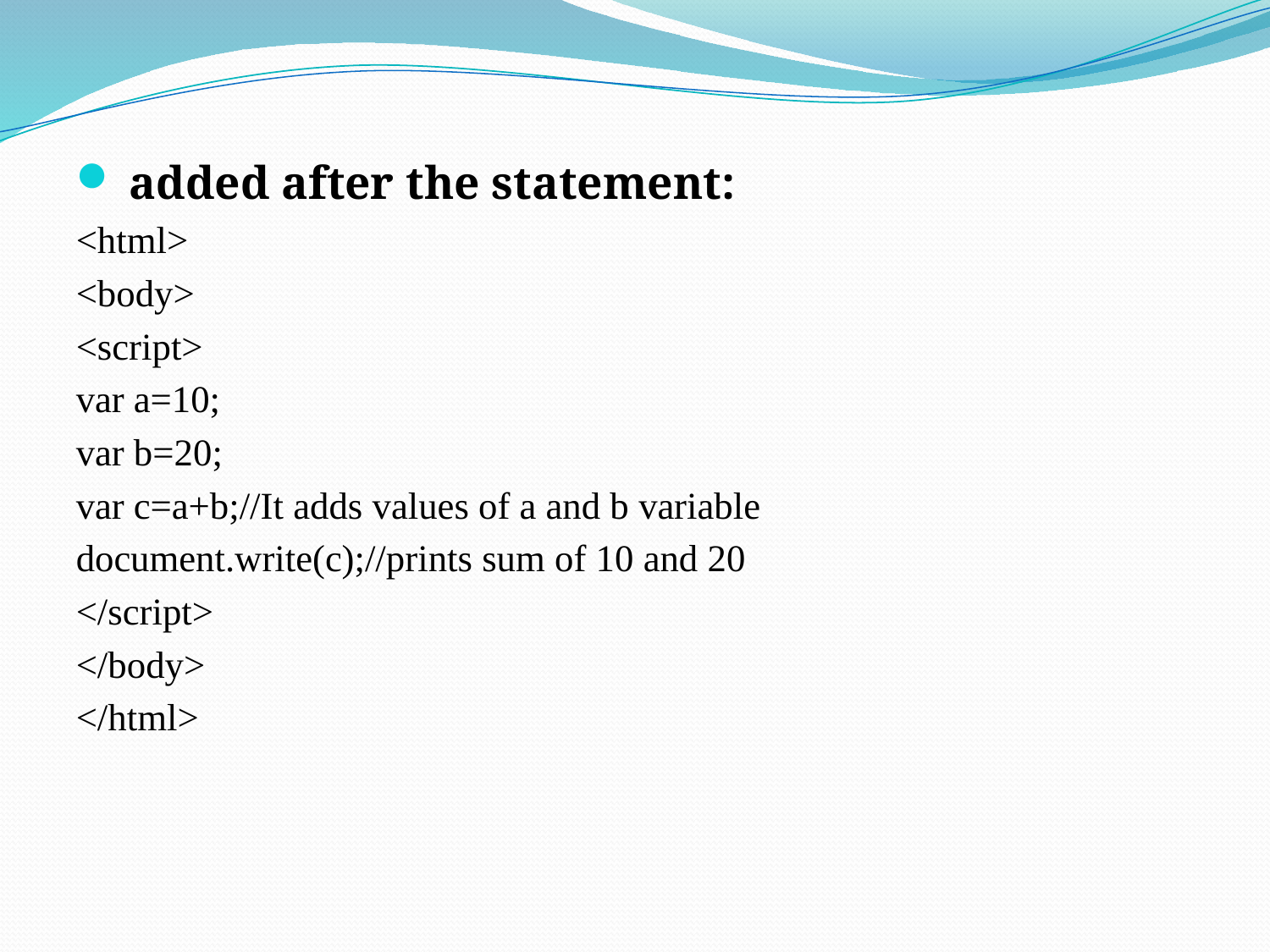

added after the statement:
<html>
<body>
<script>
var a=10;
var b=20;
var c=a+b;//It adds values of a and b variable
document.write(c);//prints sum of 10 and 20
</script>
</body>
</html>